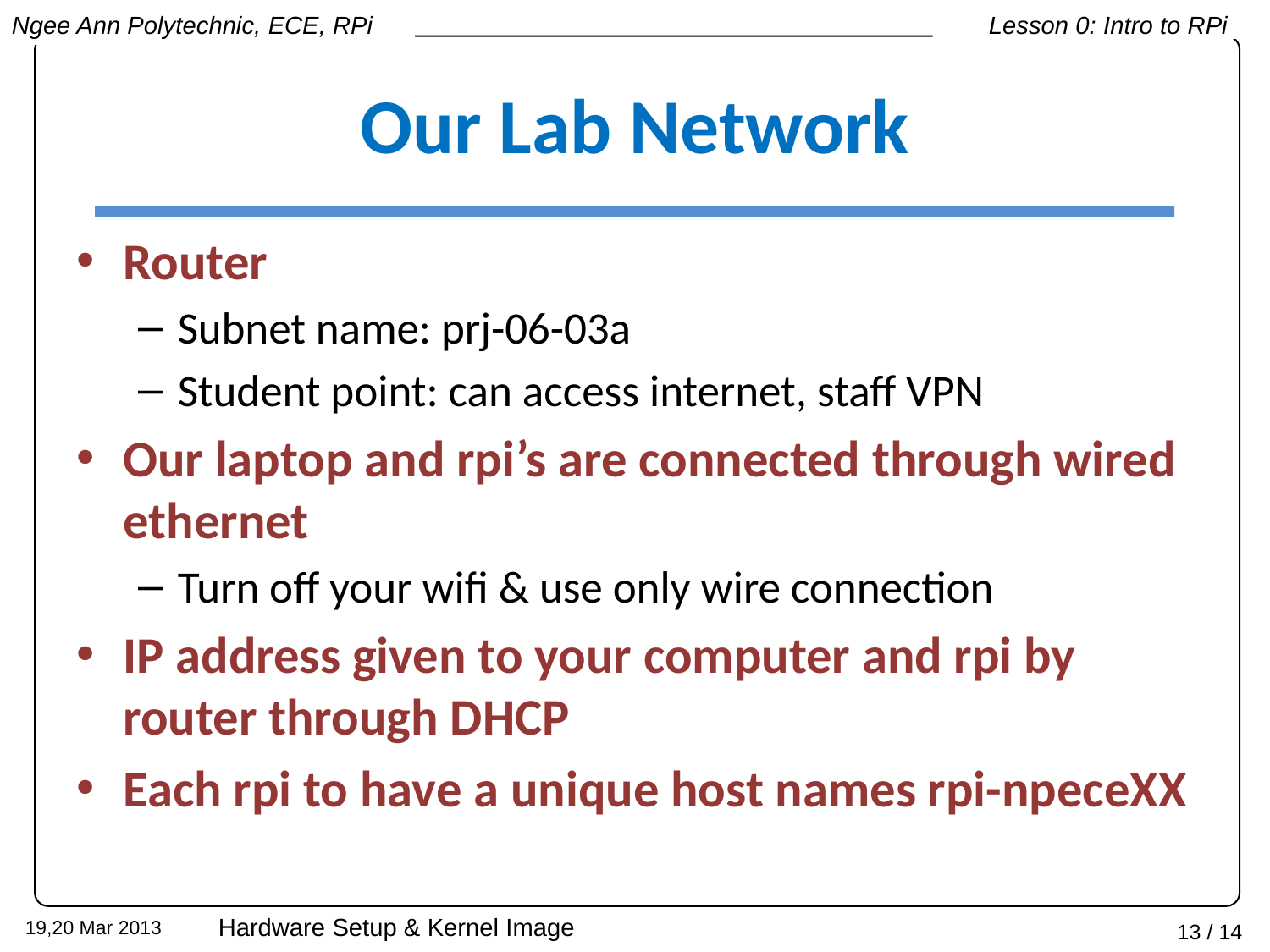

# Our Lab Network
Router
Subnet name: prj-06-03a
Student point: can access internet, staff VPN
Our laptop and rpi’s are connected through wired ethernet
Turn off your wifi & use only wire connection
IP address given to your computer and rpi by router through DHCP
Each rpi to have a unique host names rpi-npeceXX
Hardware Setup & Kernel Image